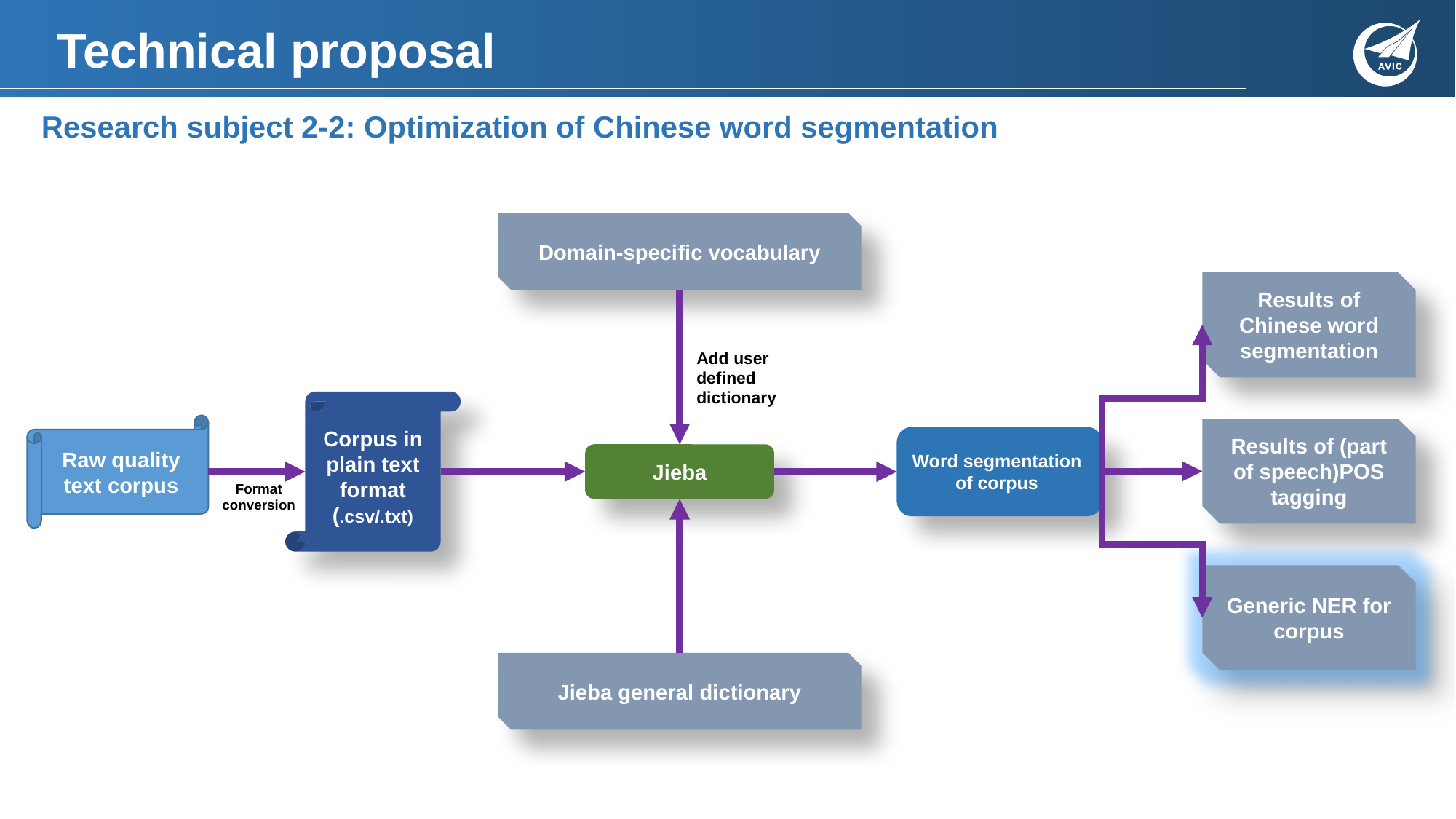

# Technical proposal
Research subject 2-2: Optimization of Chinese word segmentation
Domain-specific vocabulary
Results of Chinese word segmentation
Add user defined dictionary
Corpus in plain text format (.csv/.txt)
Raw quality text corpus
Results of (part of speech)POS tagging
Word segmentation  of corpus
Jieba
Format conversion
Generic NER for corpus
Jieba general dictionary